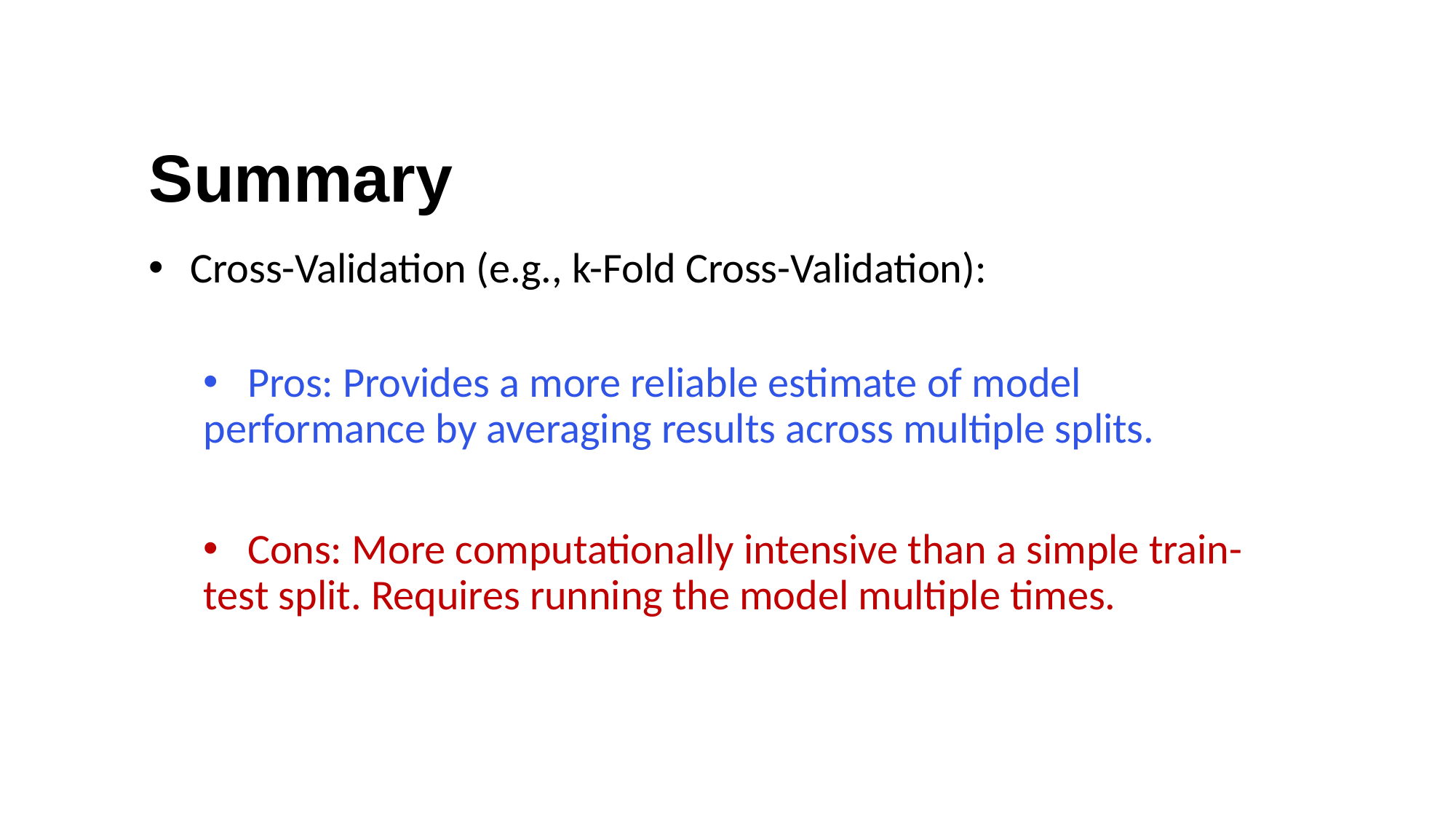

# Summary
Cross-Validation (e.g., k-Fold Cross-Validation):

   Pros: Provides a more reliable estimate of model performance by averaging results across multiple splits.

   Cons: More computationally intensive than a simple train-test split. Requires running the model multiple times.